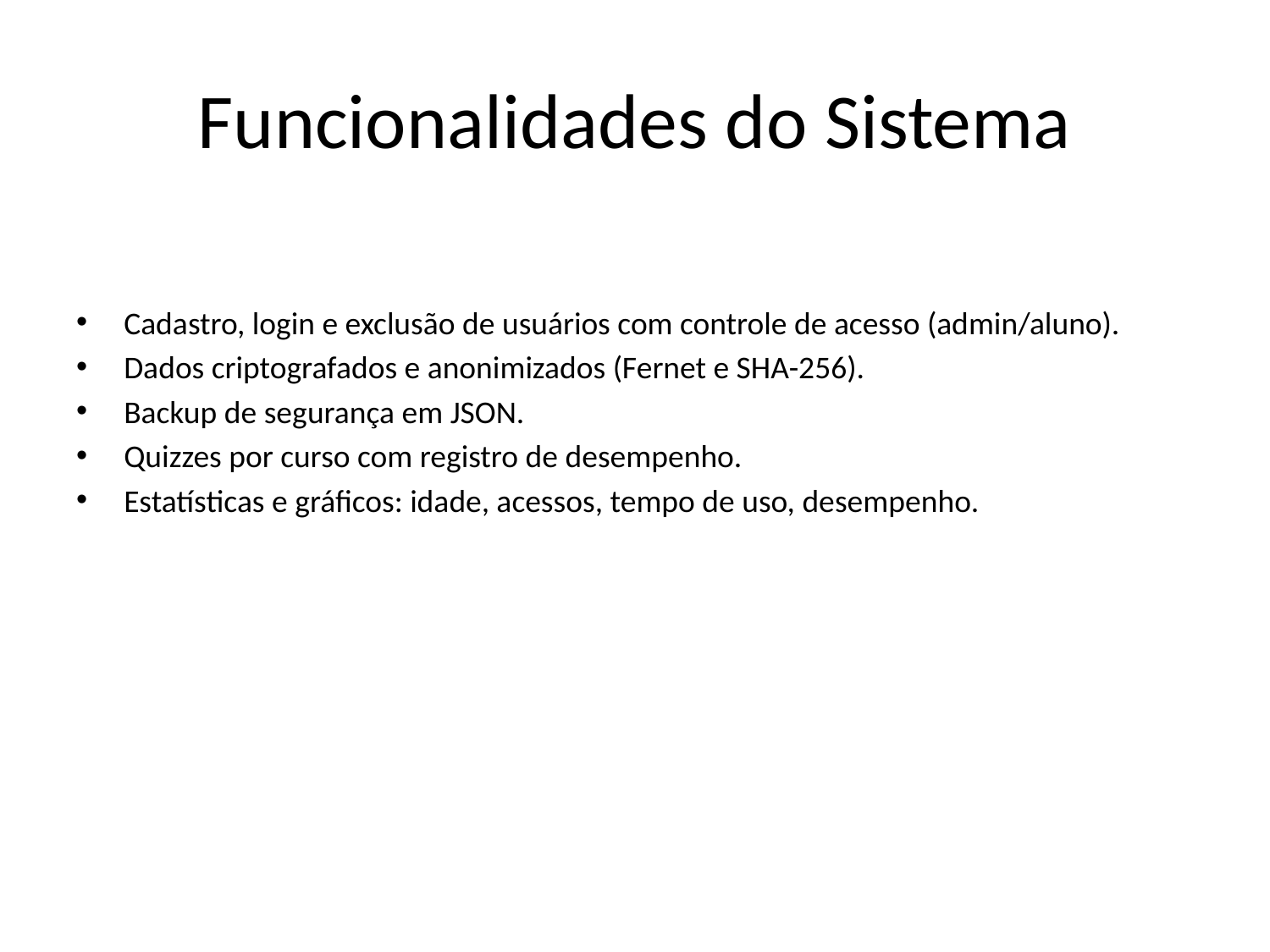

# Funcionalidades do Sistema

Cadastro, login e exclusão de usuários com controle de acesso (admin/aluno).
Dados criptografados e anonimizados (Fernet e SHA-256).
Backup de segurança em JSON.
Quizzes por curso com registro de desempenho.
Estatísticas e gráficos: idade, acessos, tempo de uso, desempenho.